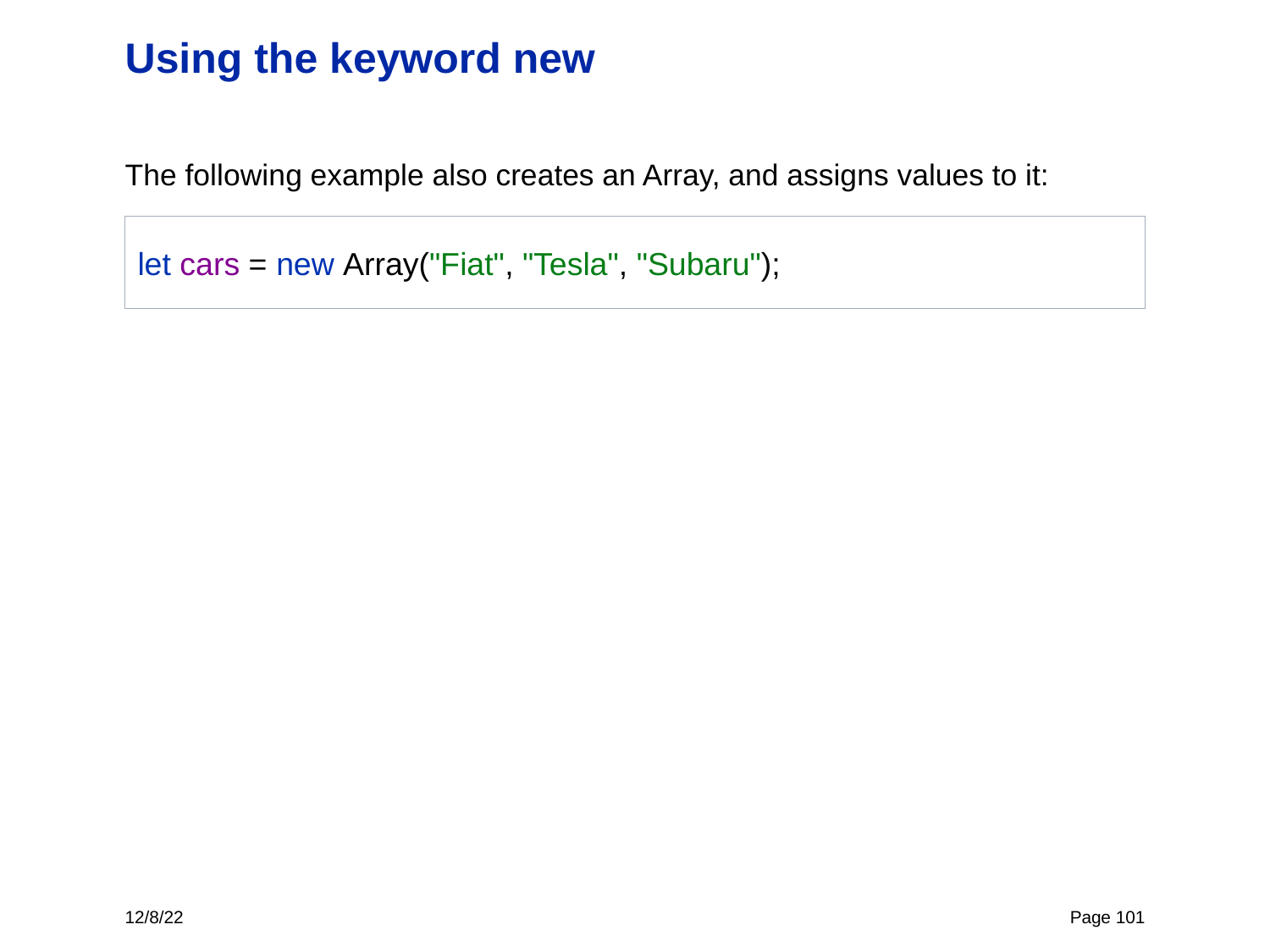

# Using the keyword new
The following example also creates an Array, and assigns values to it:

let cars = new Array("Fiat", "Tesla", "Subaru");

12/8/22

Page 101